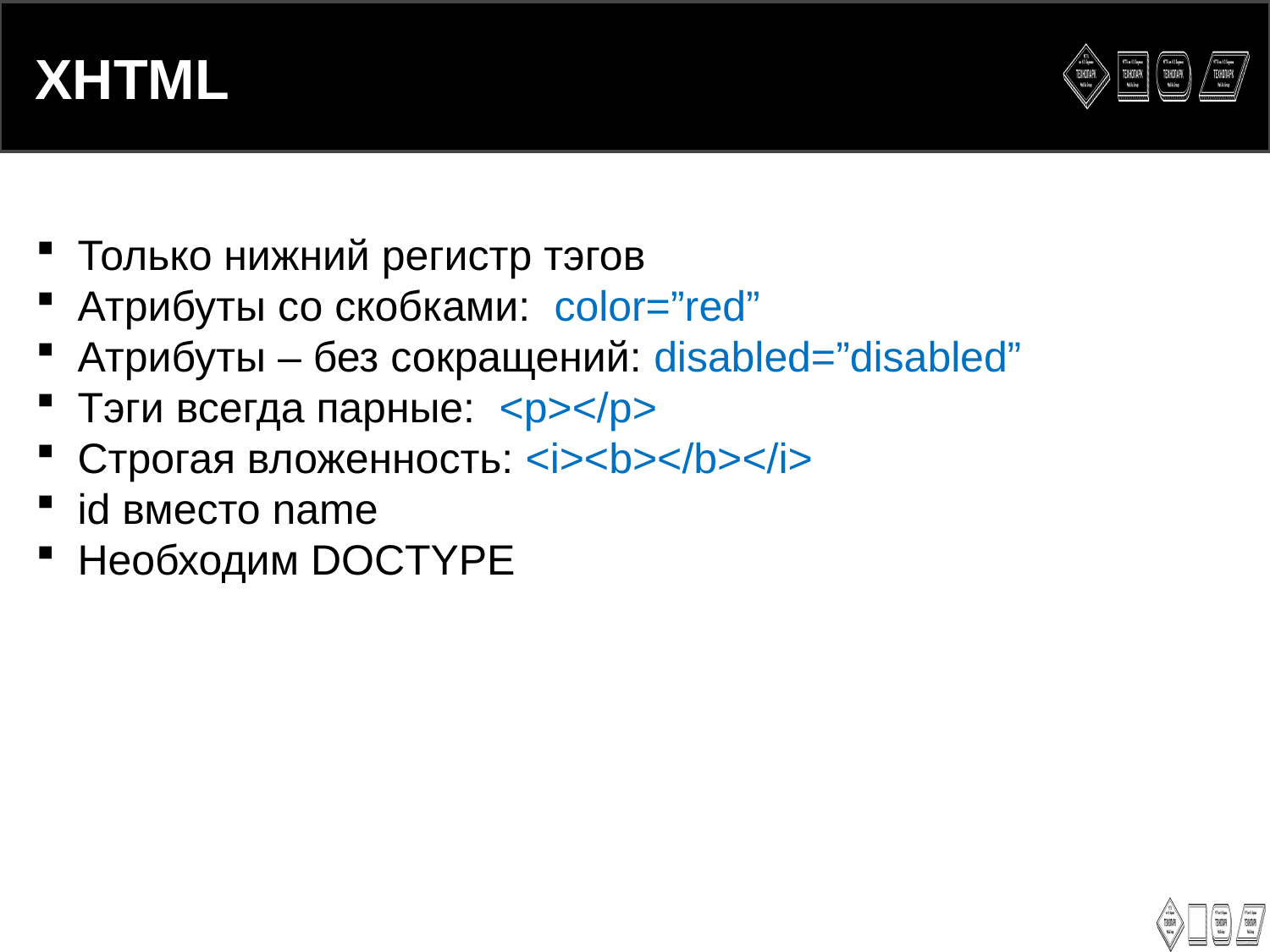

7
XHTML
 Только нижний регистр тэгов
 Атрибуты со скобками:  color=”red”
 Атрибуты – без сокращений: disabled=”disabled”
 Тэги всегда парные:  <p></p>
 Строгая вложенность: <i><b></b></i>
 id вместо name
 Необходим DOCTYPE